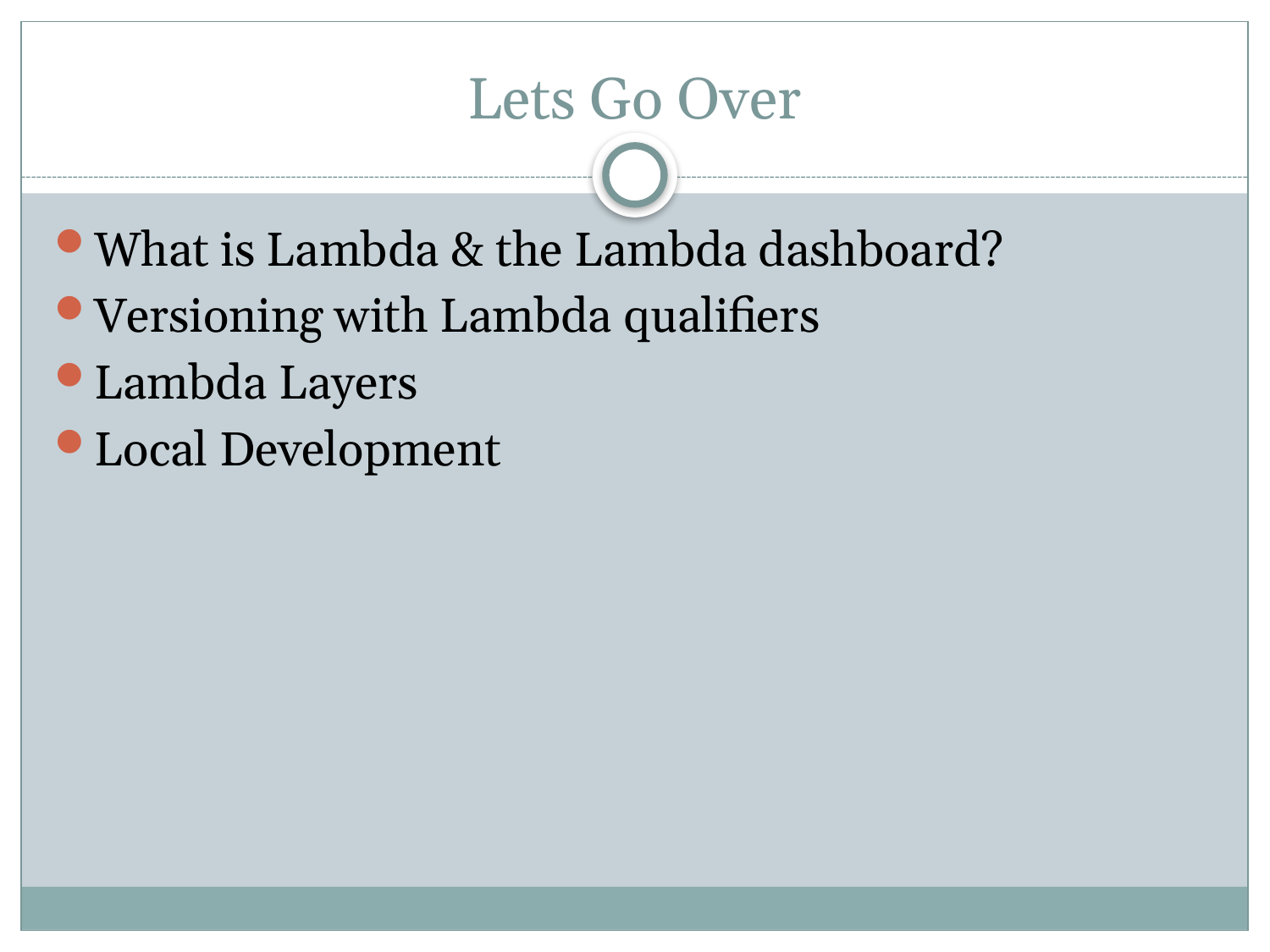

# Lets Go Over
What is Lambda & the Lambda dashboard?
Versioning with Lambda qualifiers
Lambda Layers
Local Development